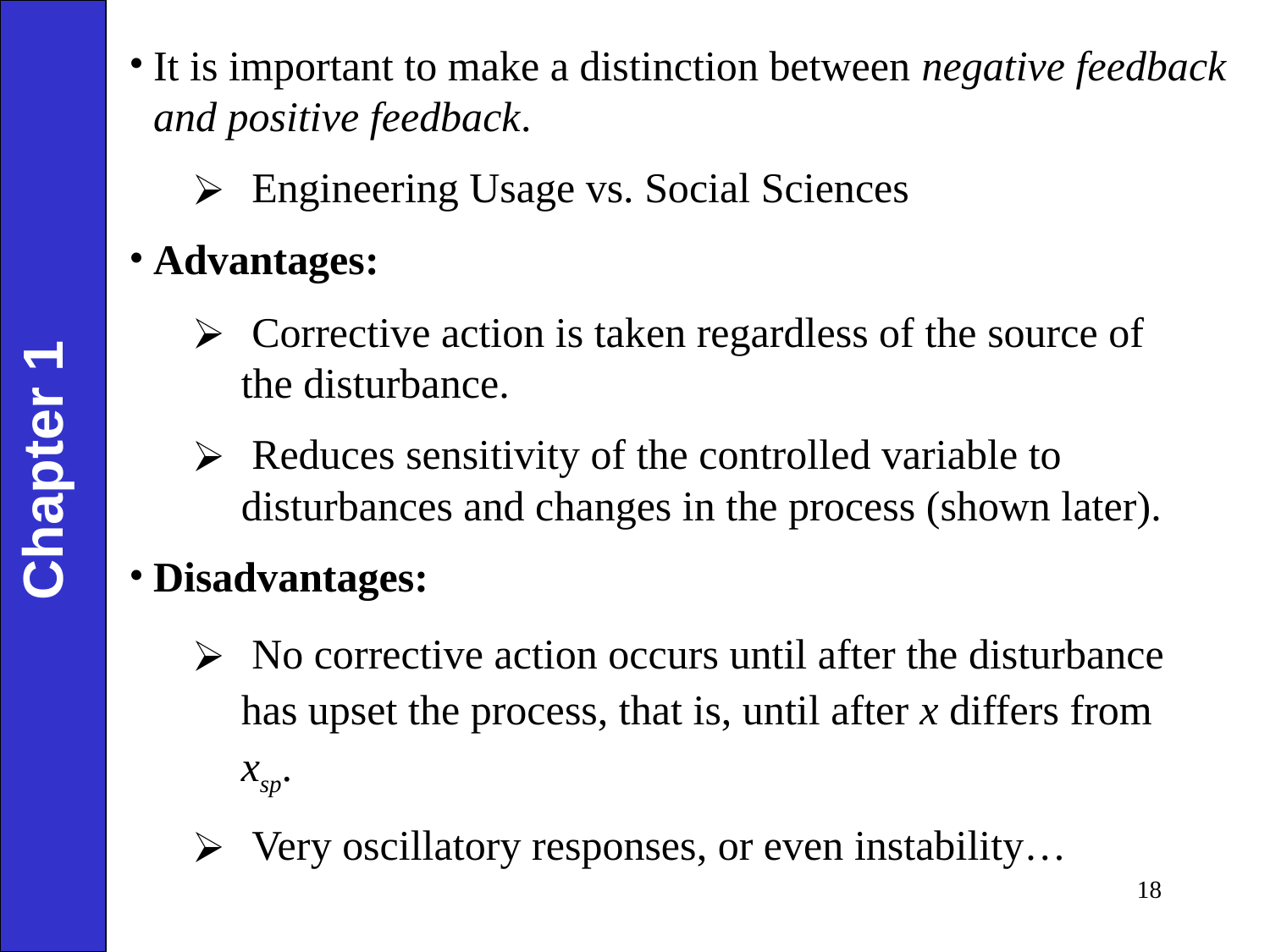

It is important to make a distinction between negative feedback and positive feedback.
 Engineering Usage vs. Social Sciences
Advantages:
 Corrective action is taken regardless of the source of 	the disturbance.
 Reduces sensitivity of the controlled variable to 	disturbances and changes in the process (shown later).
Disadvantages:
 No corrective action occurs until after the disturbance 	has upset the process, that is, until after x differs from 	xsp.
 Very oscillatory responses, or even instability…
Chapter 1
18